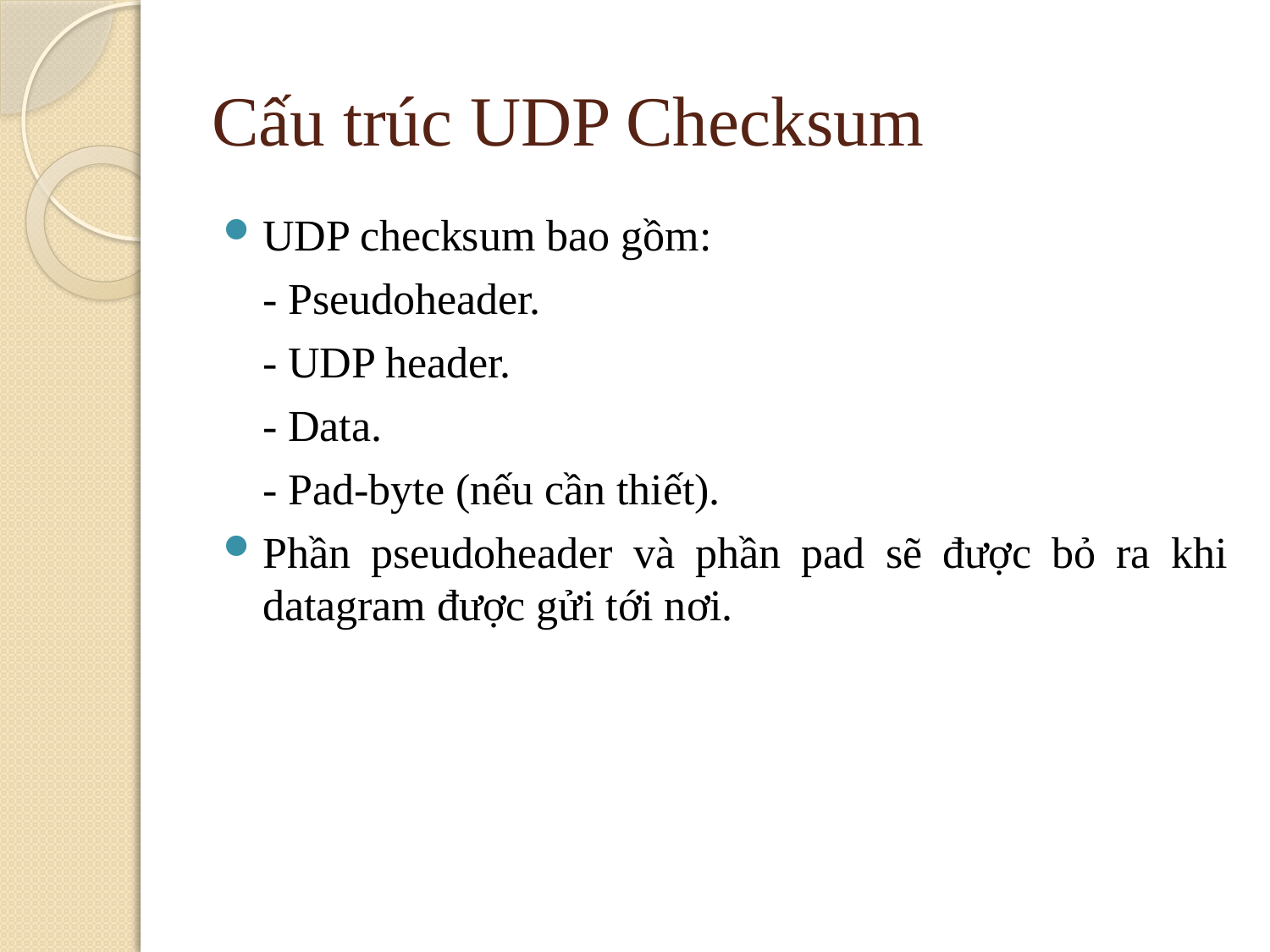

# Cấu trúc UDP Checksum
UDP checksum bao gồm:
 	- Pseudoheader.
	- UDP header.
	- Data.
	- Pad-byte (nếu cần thiết).
Phần pseudoheader và phần pad sẽ được bỏ ra khi datagram được gửi tới nơi.